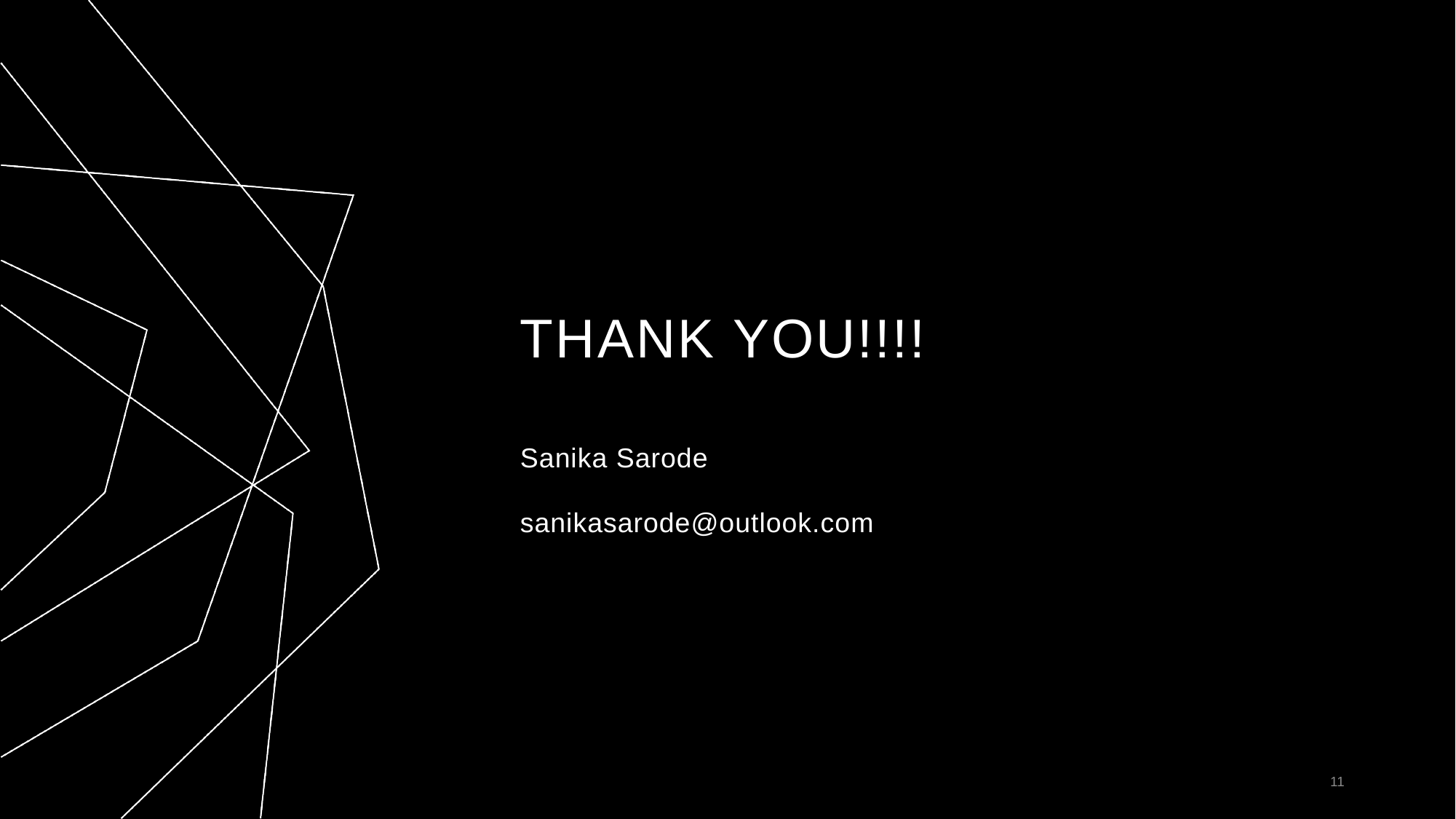

# THANK YOU!!!!
Sanika Sarode
sanikasarode@outlook.com
11